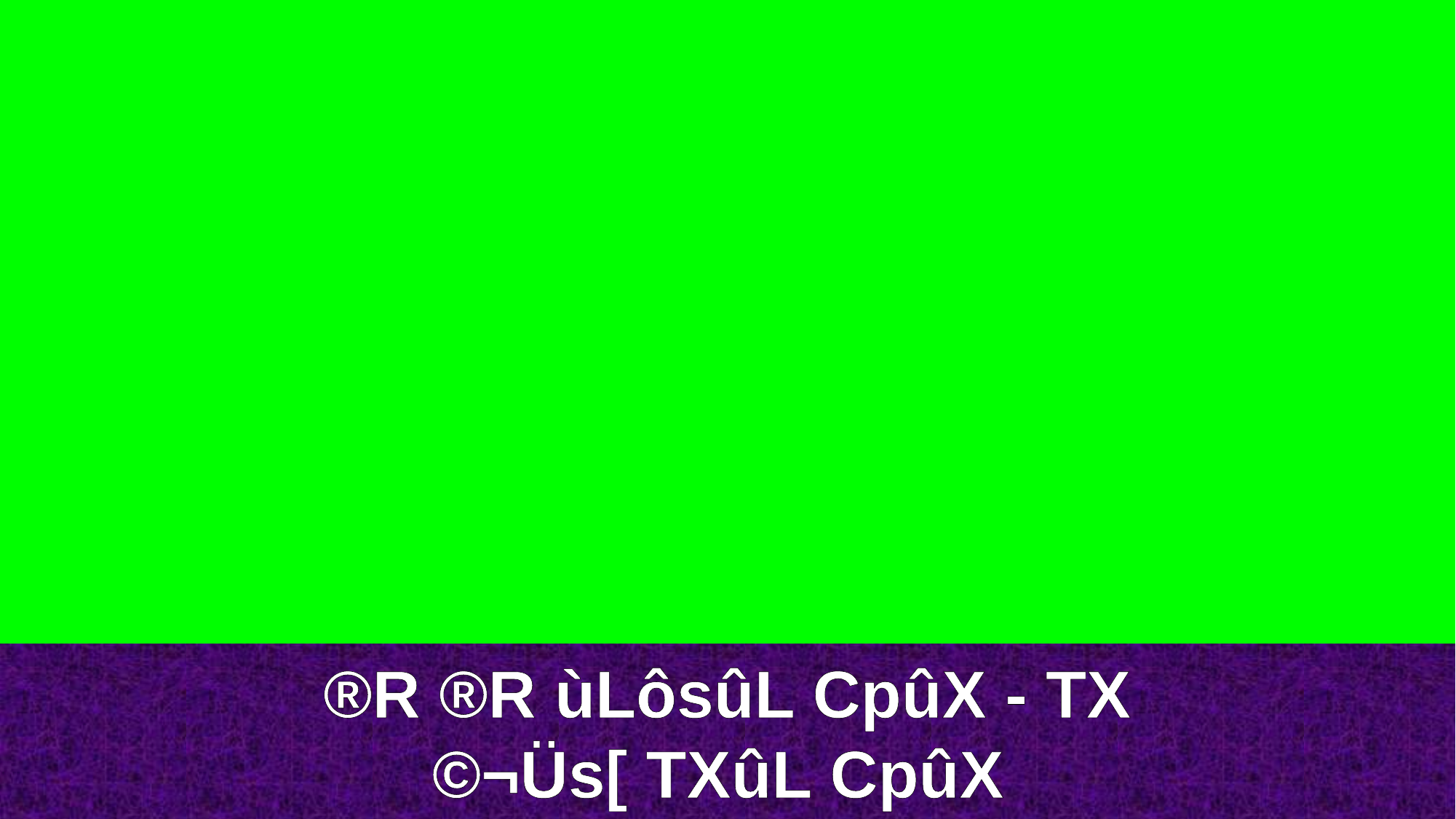

®R ®R ùLôsûL CpûX - TX
©¬Üs[ TXûL CpûX